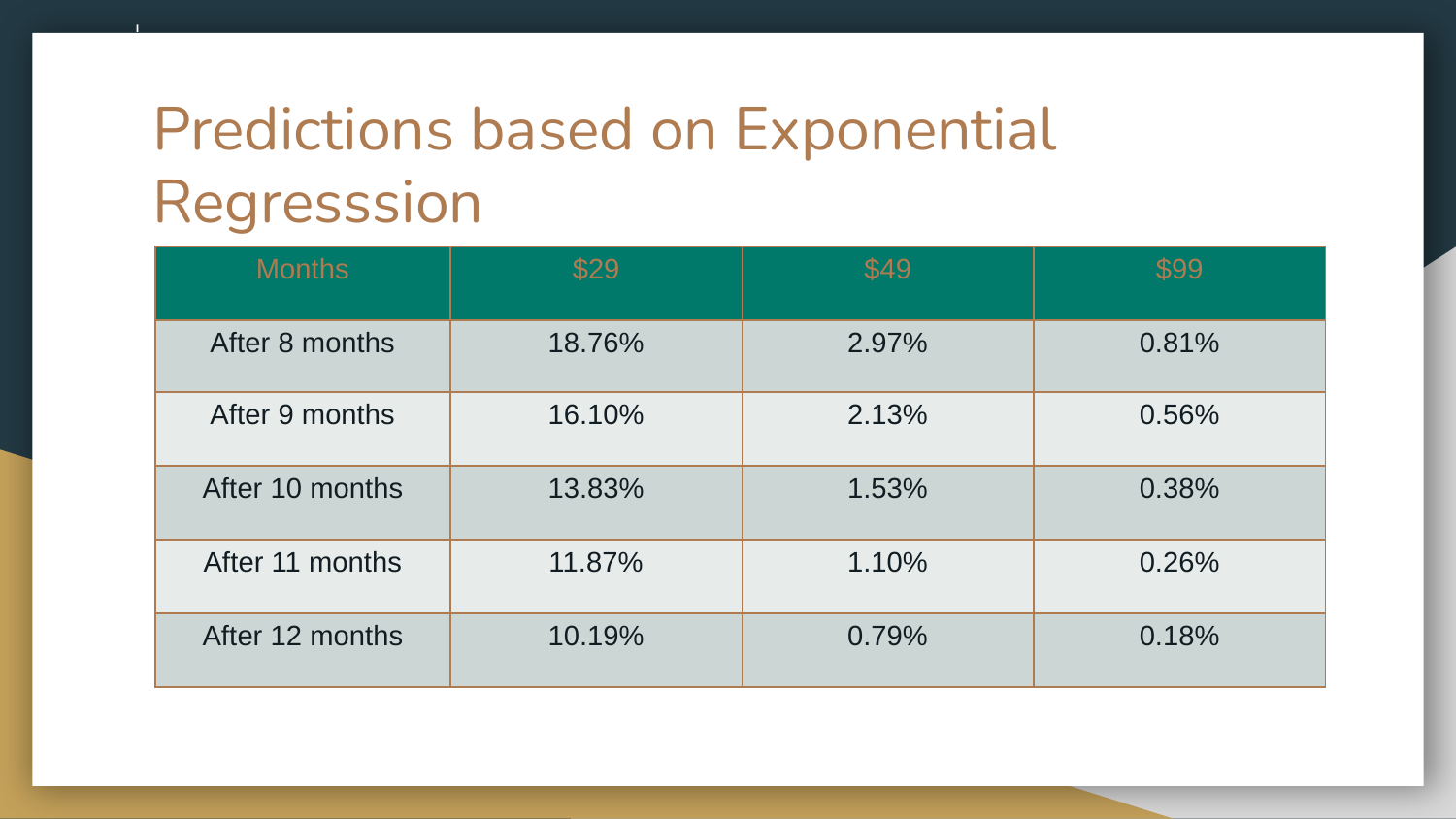

# Predictions based on Exponential Regresssion
| Months | $29 | $49 | $99 |
| --- | --- | --- | --- |
| After 8 months | 18.76% | 2.97% | 0.81% |
| After 9 months | 16.10% | 2.13% | 0.56% |
| After 10 months | 13.83% | 1.53% | 0.38% |
| After 11 months | 11.87% | 1.10% | 0.26% |
| After 12 months | 10.19% | 0.79% | 0.18% |